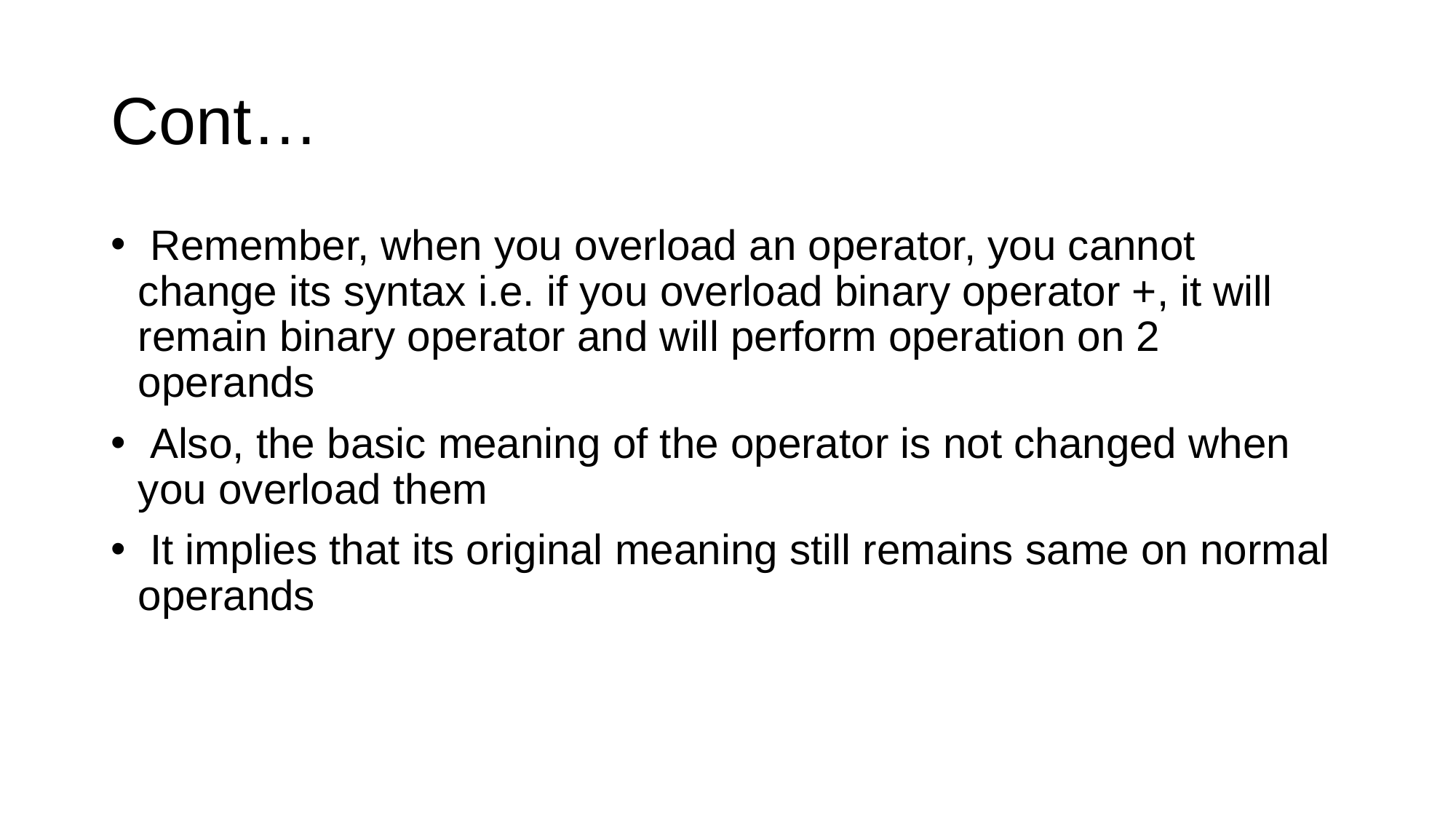

# Cont…
 Remember, when you overload an operator, you cannot change its syntax i.e. if you overload binary operator +, it will remain binary operator and will perform operation on 2 operands
 Also, the basic meaning of the operator is not changed when you overload them
 It implies that its original meaning still remains same on normal operands